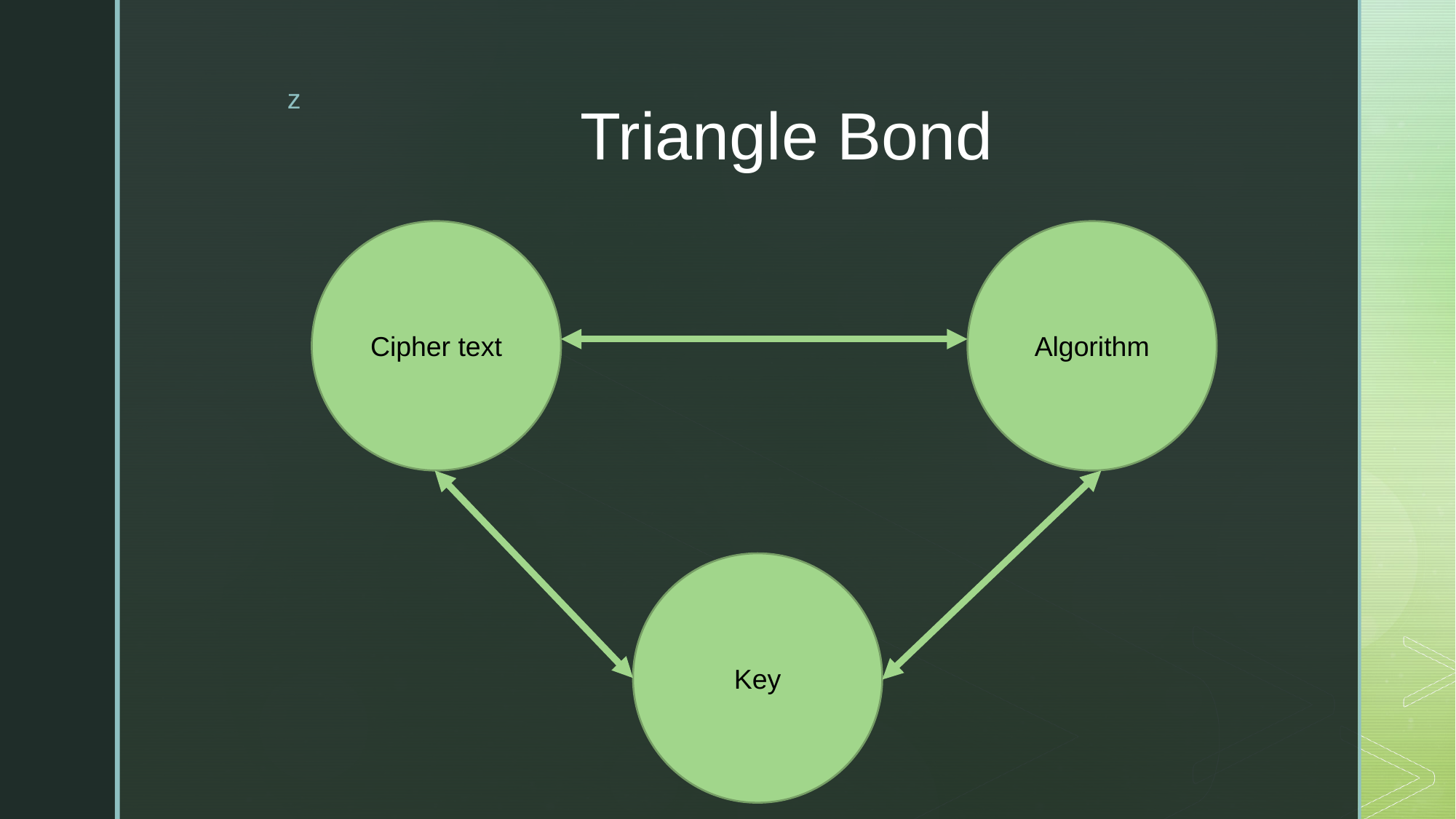

# Triangle Bond
Algorithm
Cipher text
Key